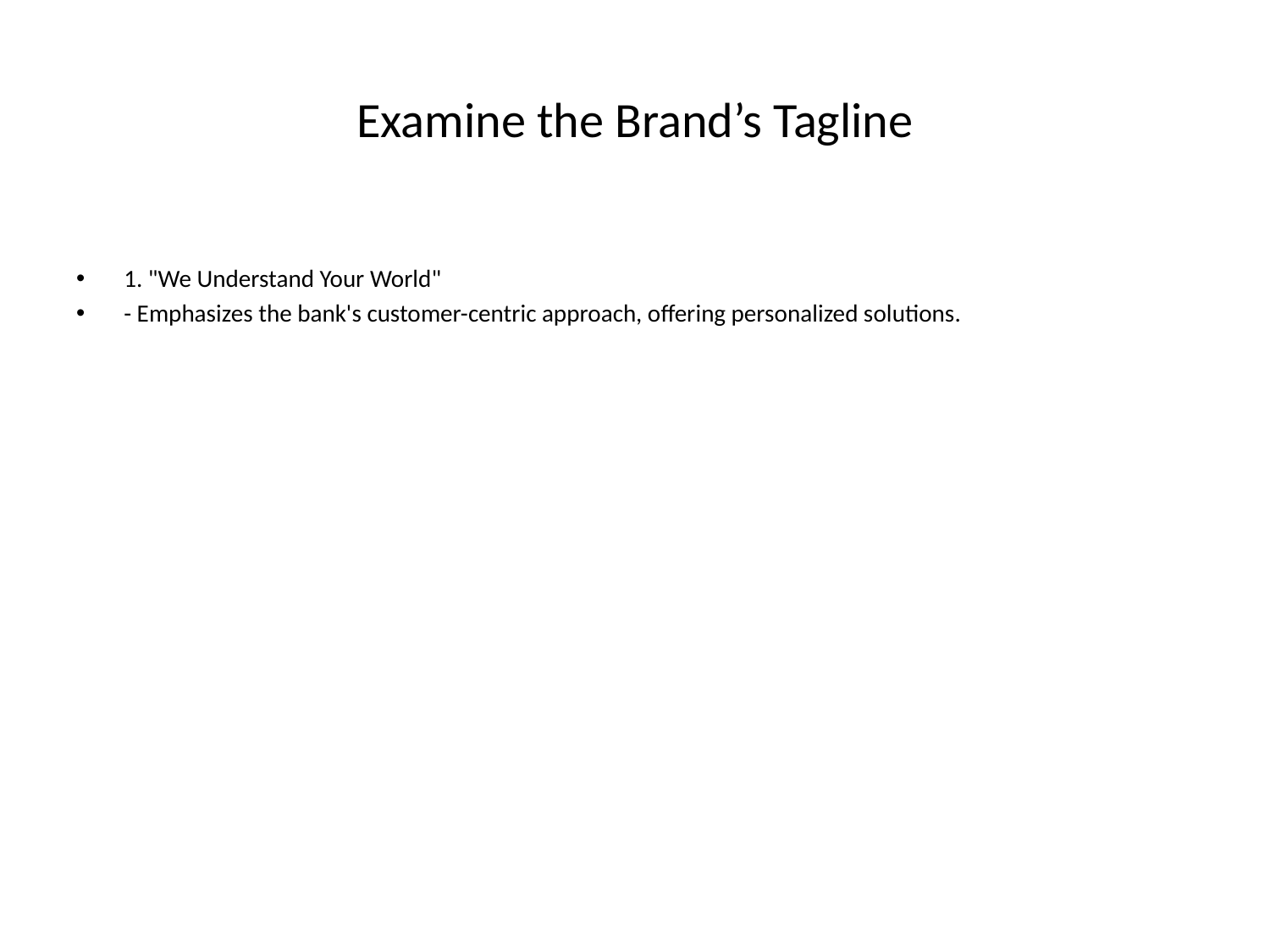

# Examine the Brand’s Tagline

1. "We Understand Your World"
- Emphasizes the bank's customer-centric approach, offering personalized solutions.